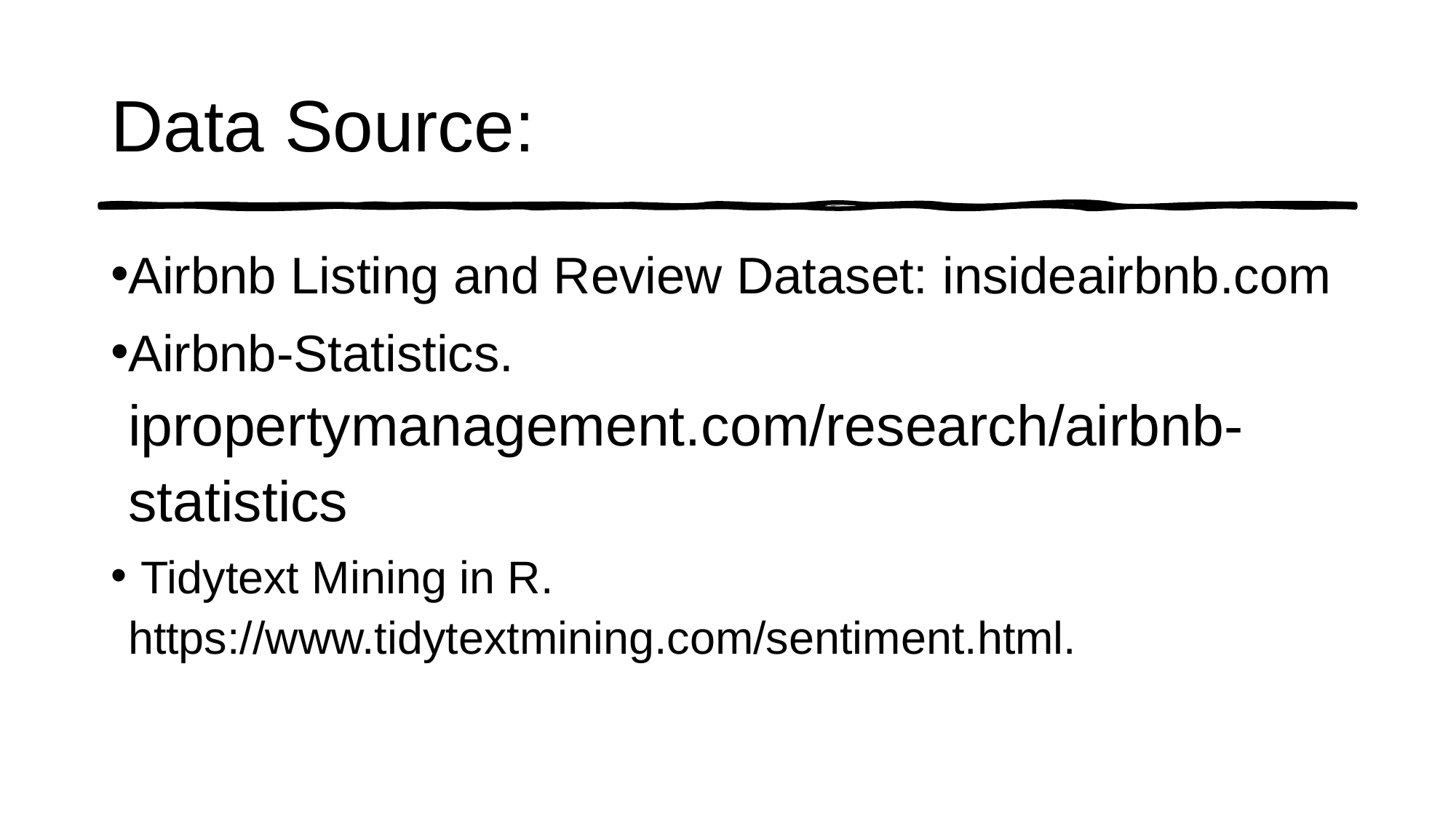

# Data Source:
Airbnb Listing and Review Dataset: insideairbnb.com
Airbnb-Statistics. ipropertymanagement.com/research/airbnb-statistics
 Tidytext Mining in R. https://www.tidytextmining.com/sentiment.html.